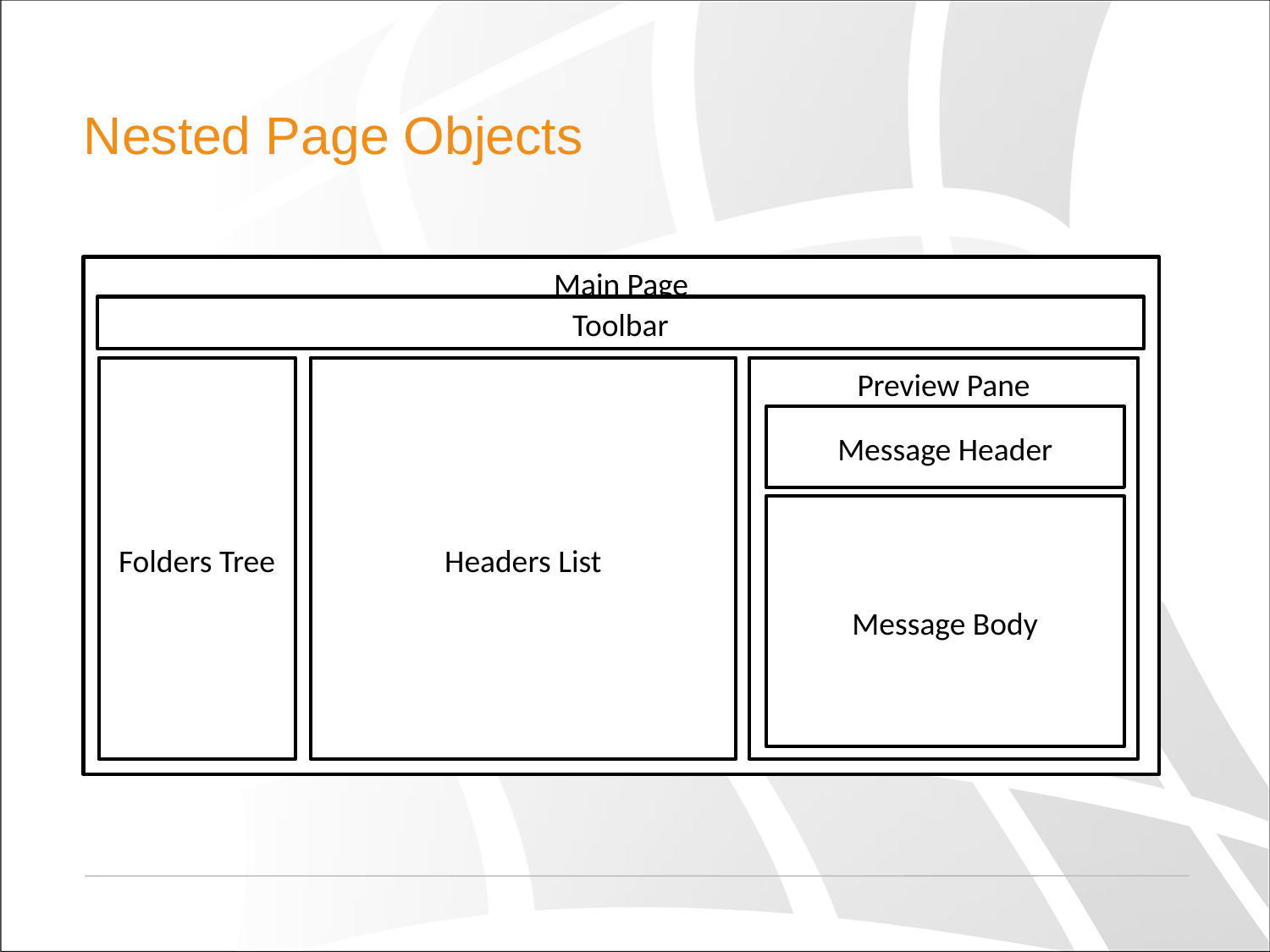

# Nested Page Objects

Main Page
Toolbar
Folders Tree
Headers List
Preview Pane
Message Header
Message Body
class MainPage
{
    public Toolbar ToolBar { get { ... } }
    public FoldersTree FoldersTree { get { ... } }
    public HeadersList HeadersList { get { ... } }
    public PreviewPane PreviewPane { get { ... } }
}